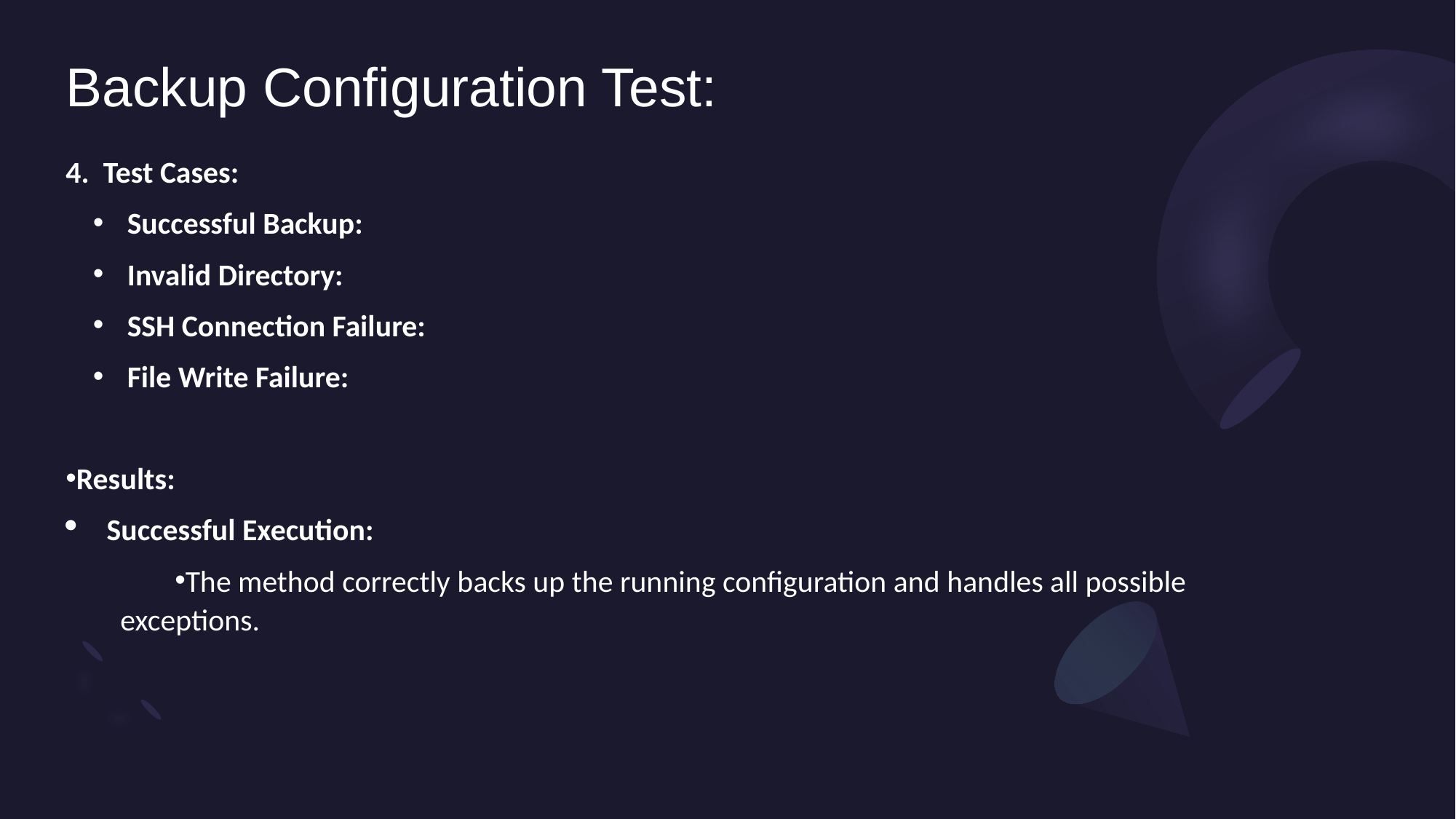

# Backup Configuration Test:
4.  Test Cases:
 Successful Backup:
 Invalid Directory:
 SSH Connection Failure:
 File Write Failure:

Results:
Successful Execution:
The method correctly backs up the running configuration and handles all possible exceptions.